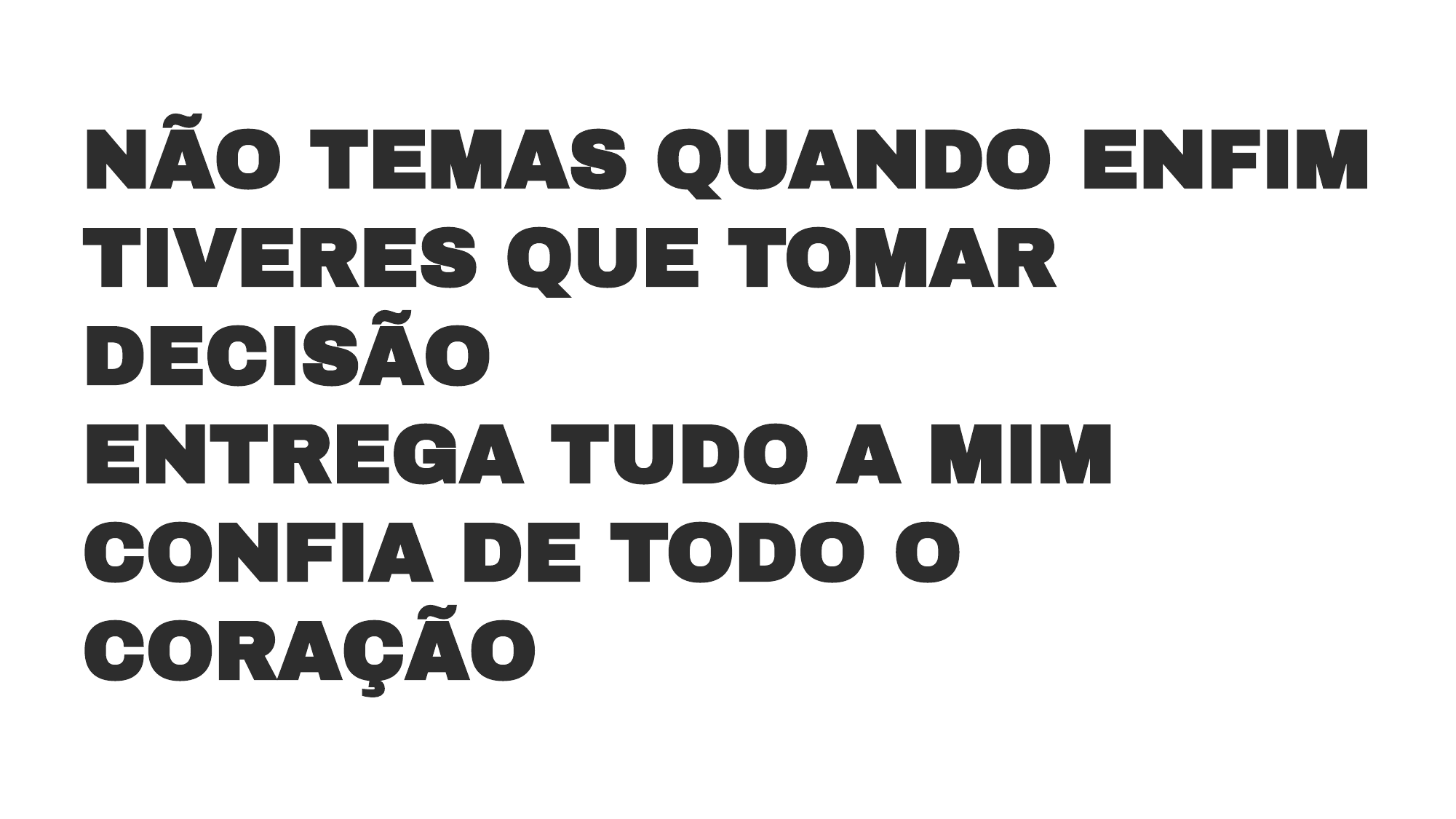

NÃO TEMAS QUANDO ENFIM
TIVERES QUE TOMAR DECISÃO
ENTREGA TUDO A MIM
CONFIA DE TODO O CORAÇÃO